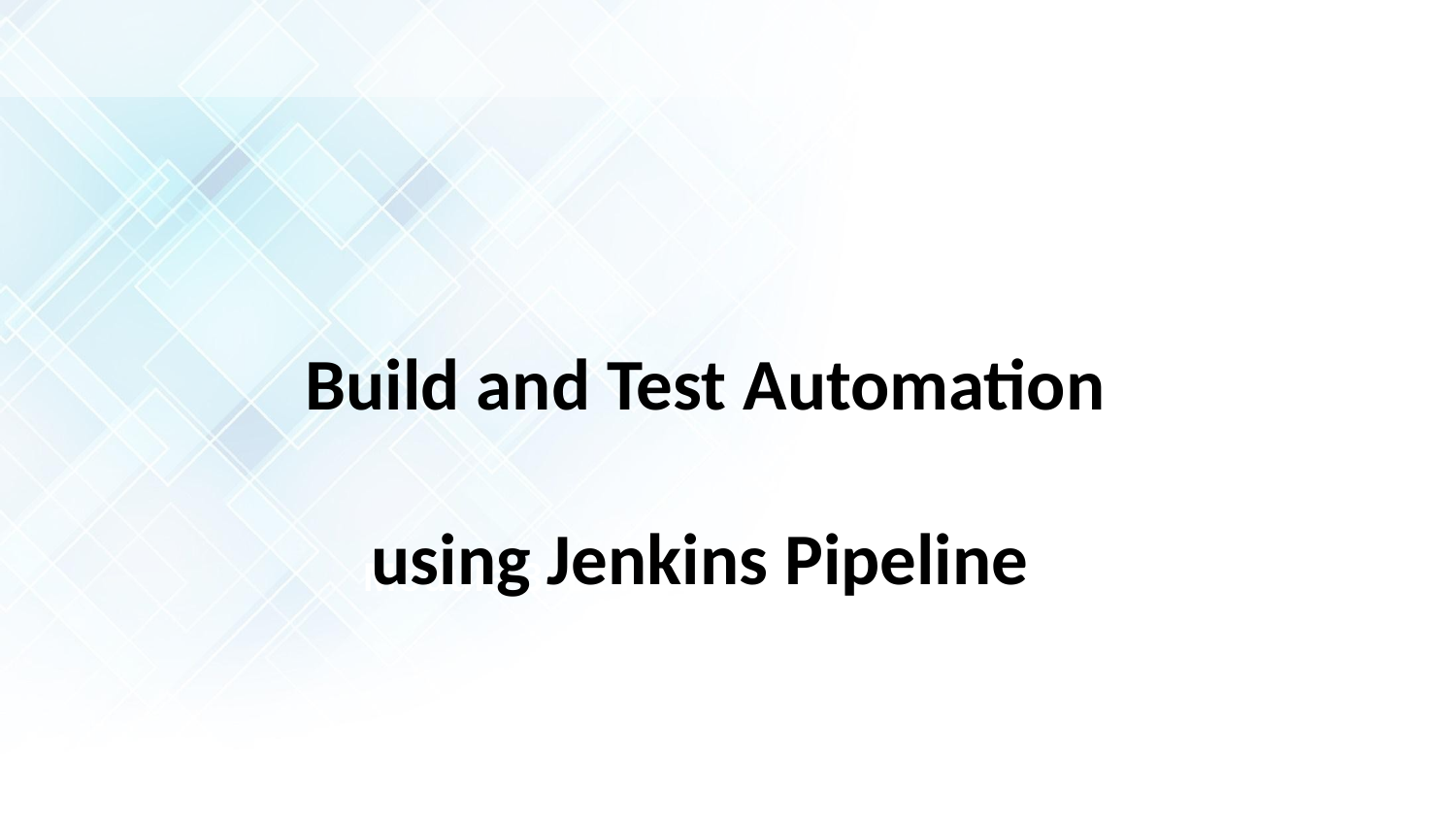

Build and Test Automation
    using Jenkins Pipeline
# Module 3: Build and Test Automation